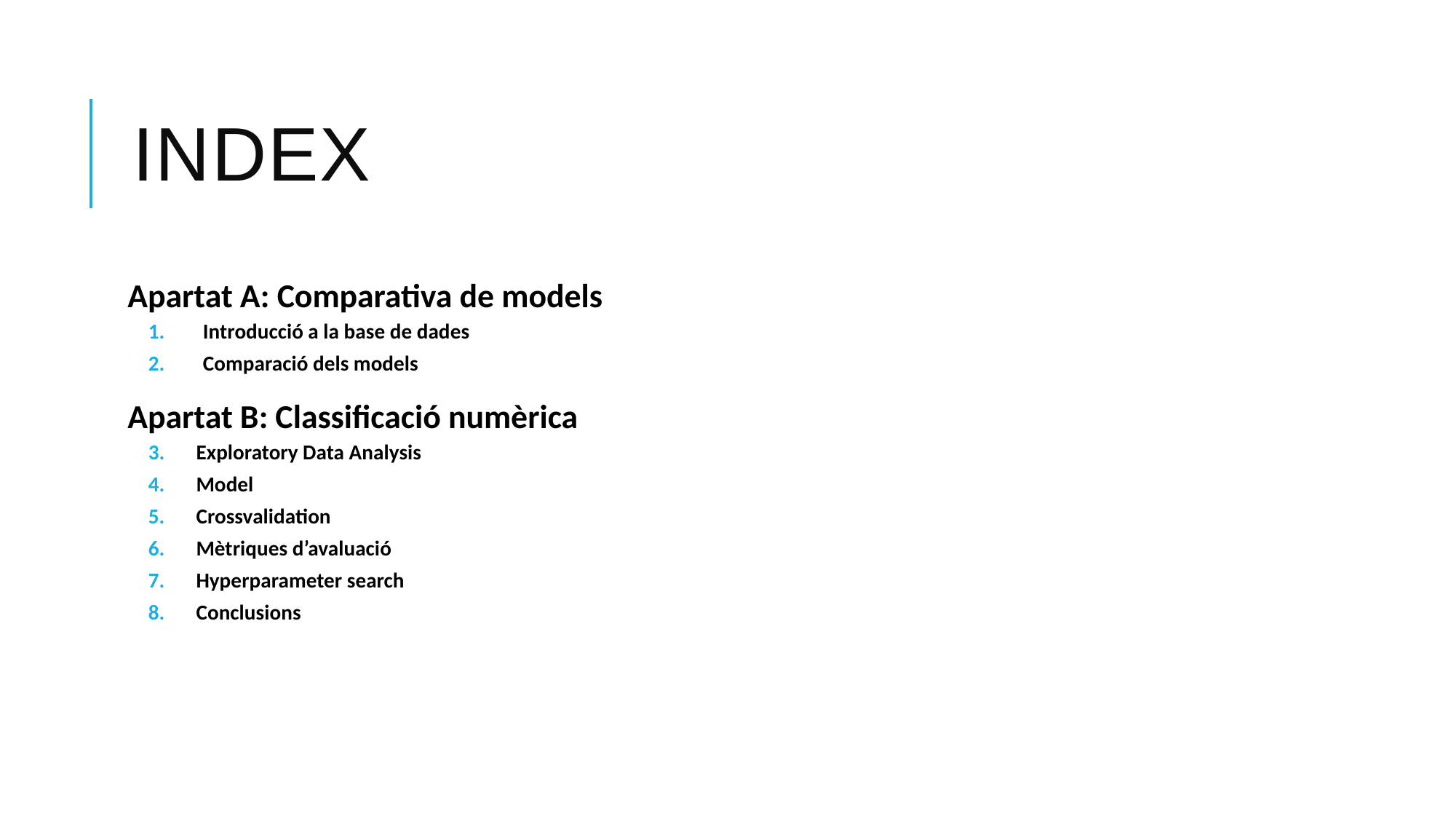

# index
Apartat A: Comparativa de models
Introducció a la base de dades
Comparació dels models
Apartat B: Classificació numèrica
Exploratory Data Analysis
Model
Crossvalidation
Mètriques d’avaluació
Hyperparameter search
Conclusions